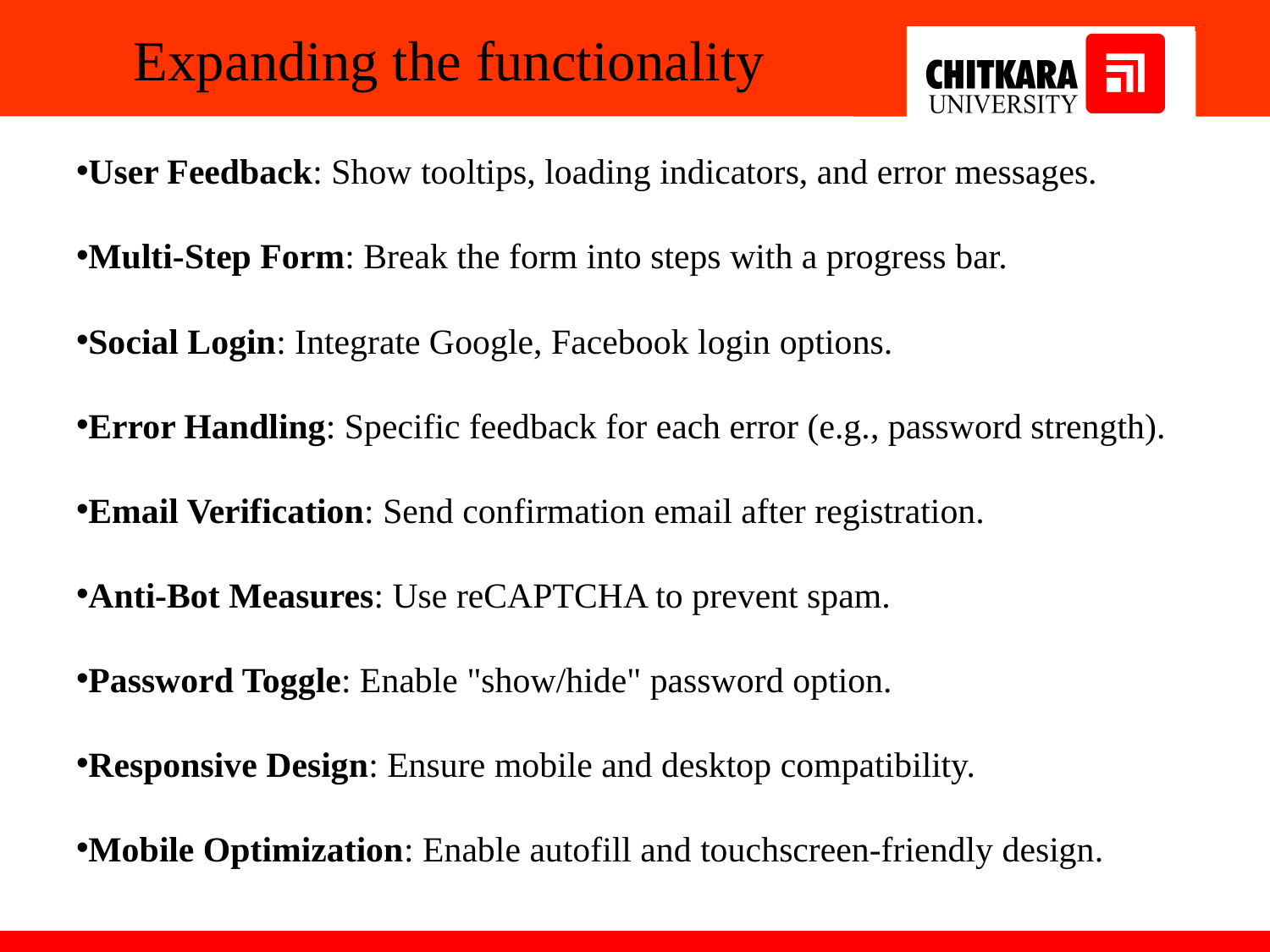

# Expanding the functionality

User Feedback: Show tooltips, loading indicators, and error messages.

Multi-Step Form: Break the form into steps with a progress bar.

Social Login: Integrate Google, Facebook login options.

Error Handling: Specific feedback for each error (e.g., password strength).

Email Verification: Send confirmation email after registration.

Anti-Bot Measures: Use reCAPTCHA to prevent spam.

Password Toggle: Enable "show/hide" password option.

Responsive Design: Ensure mobile and desktop compatibility.

Mobile Optimization: Enable autofill and touchscreen-friendly design.